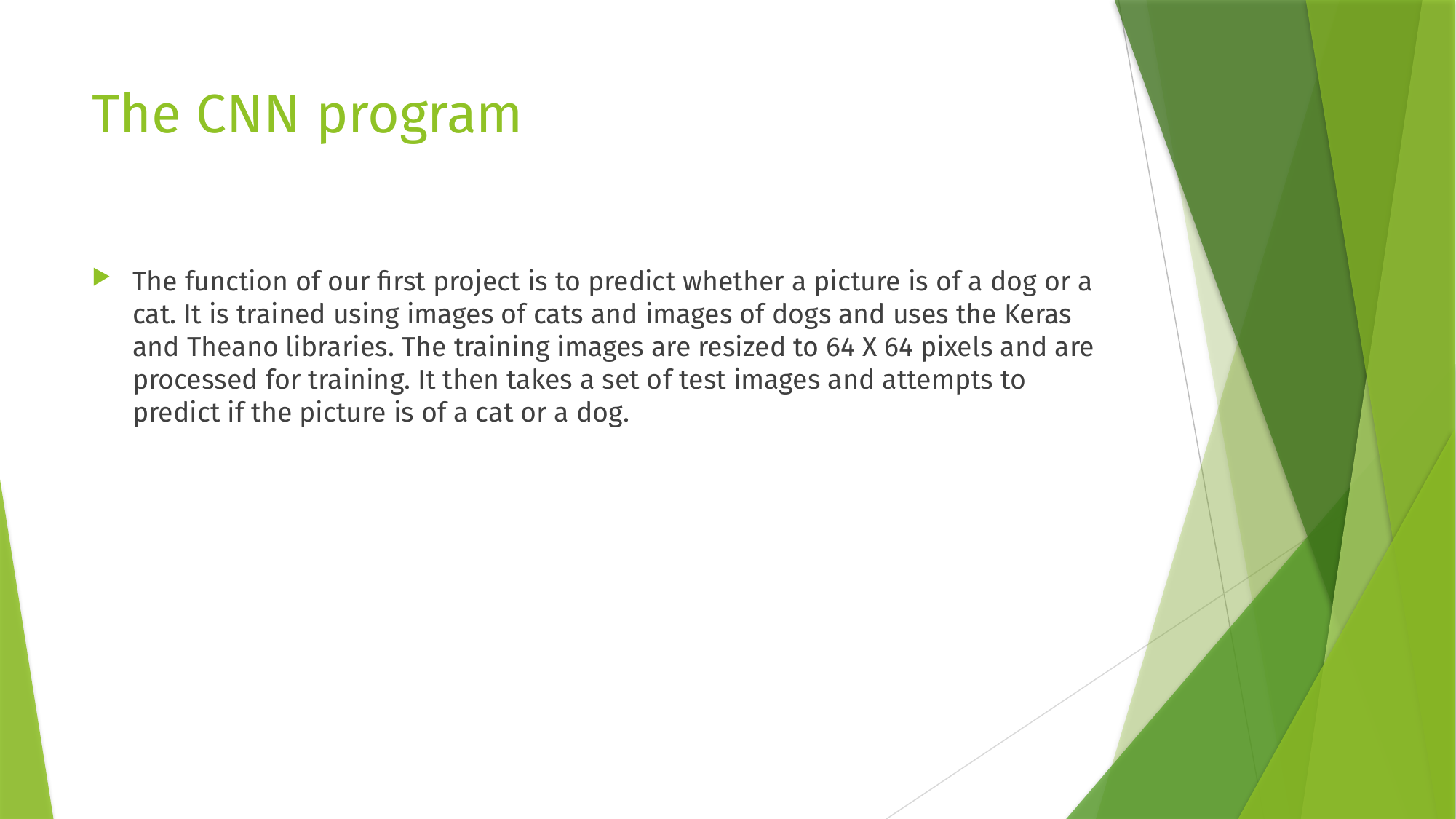

# The CNN program
The function of our first project is to predict whether a picture is of a dog or a cat. It is trained using images of cats and images of dogs and uses the Keras and Theano libraries. The training images are resized to 64 X 64 pixels and are processed for training. It then takes a set of test images and attempts to predict if the picture is of a cat or a dog.